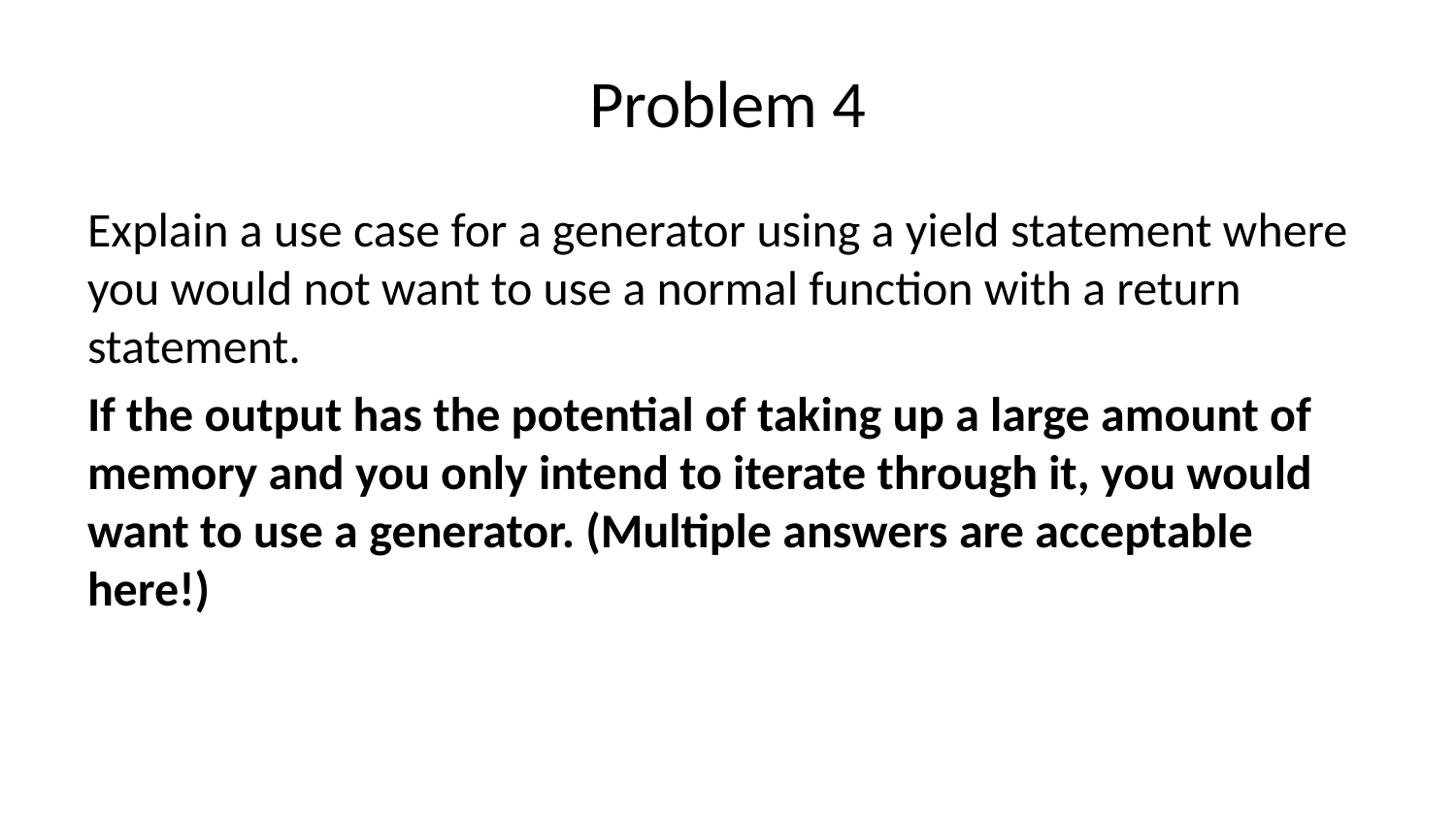

# Problem 4
Explain a use case for a generator using a yield statement where you would not want to use a normal function with a return statement.
If the output has the potential of taking up a large amount of memory and you only intend to iterate through it, you would want to use a generator. (Multiple answers are acceptable here!)